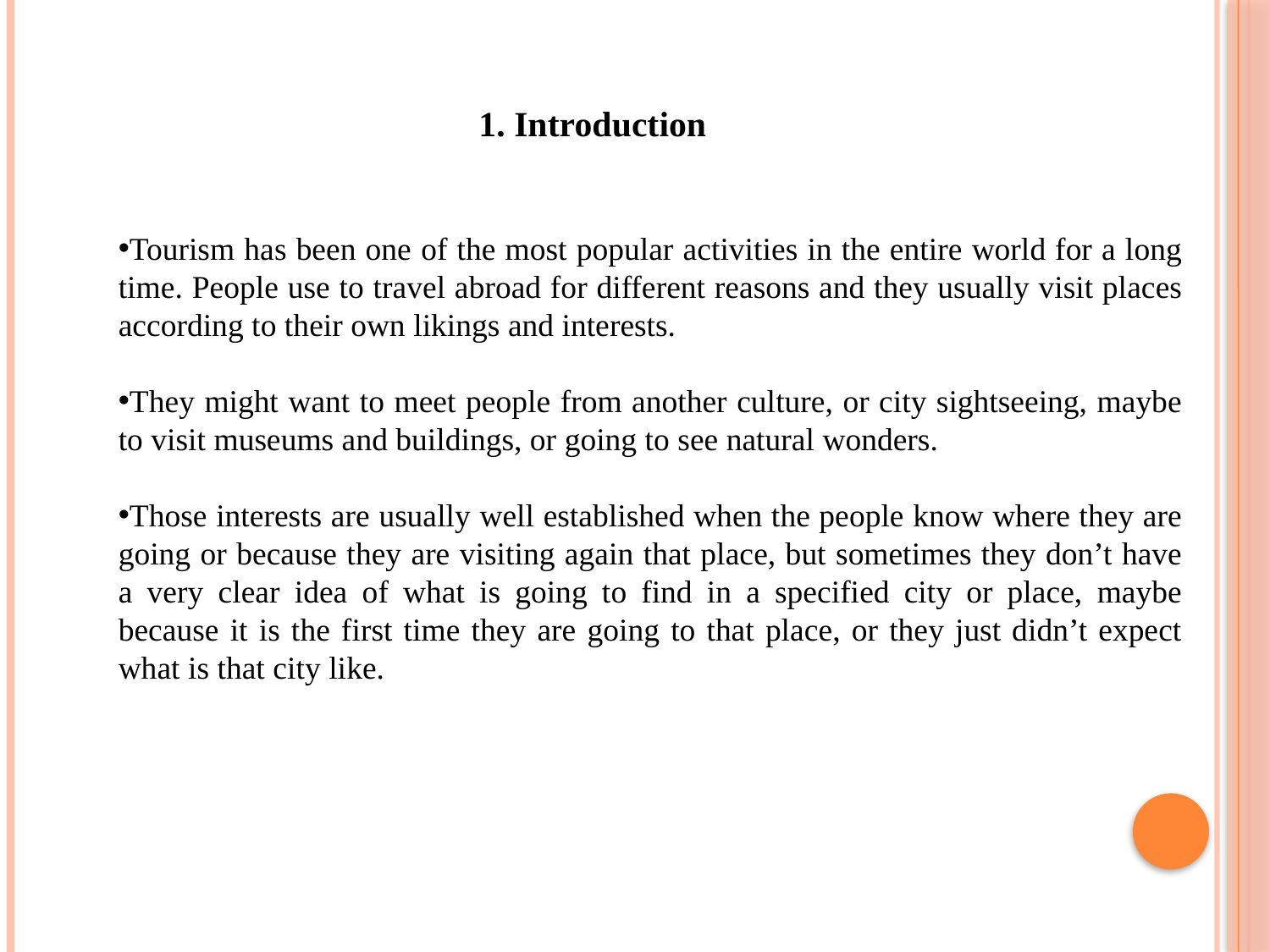

1. Introduction
Tourism has been one of the most popular activities in the entire world for a long time. People use to travel abroad for different reasons and they usually visit places according to their own likings and interests.

They might want to meet people from another culture, or city sightseeing, maybe to visit museums and buildings, or going to see natural wonders.

Those interests are usually well established when the people know where they are going or because they are visiting again that place, but sometimes they don’t have a very clear idea of what is going to find in a specified city or place, maybe because it is the first time they are going to that place, or they just didn’t expect what is that city like.